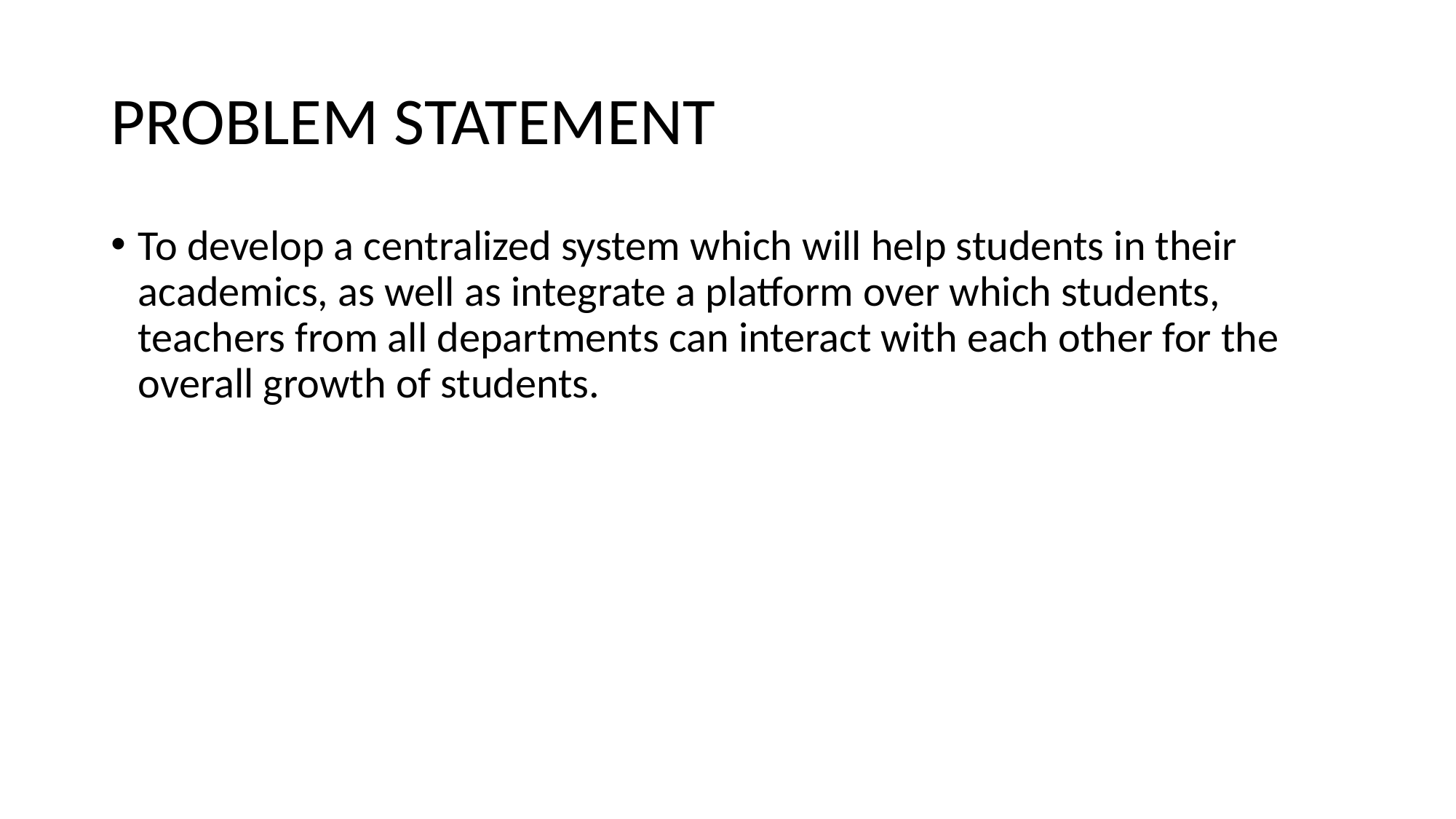

# PROBLEM STATEMENT
To develop a centralized system which will help students in their academics, as well as integrate a platform over which students, teachers from all departments can interact with each other for the overall growth of students.